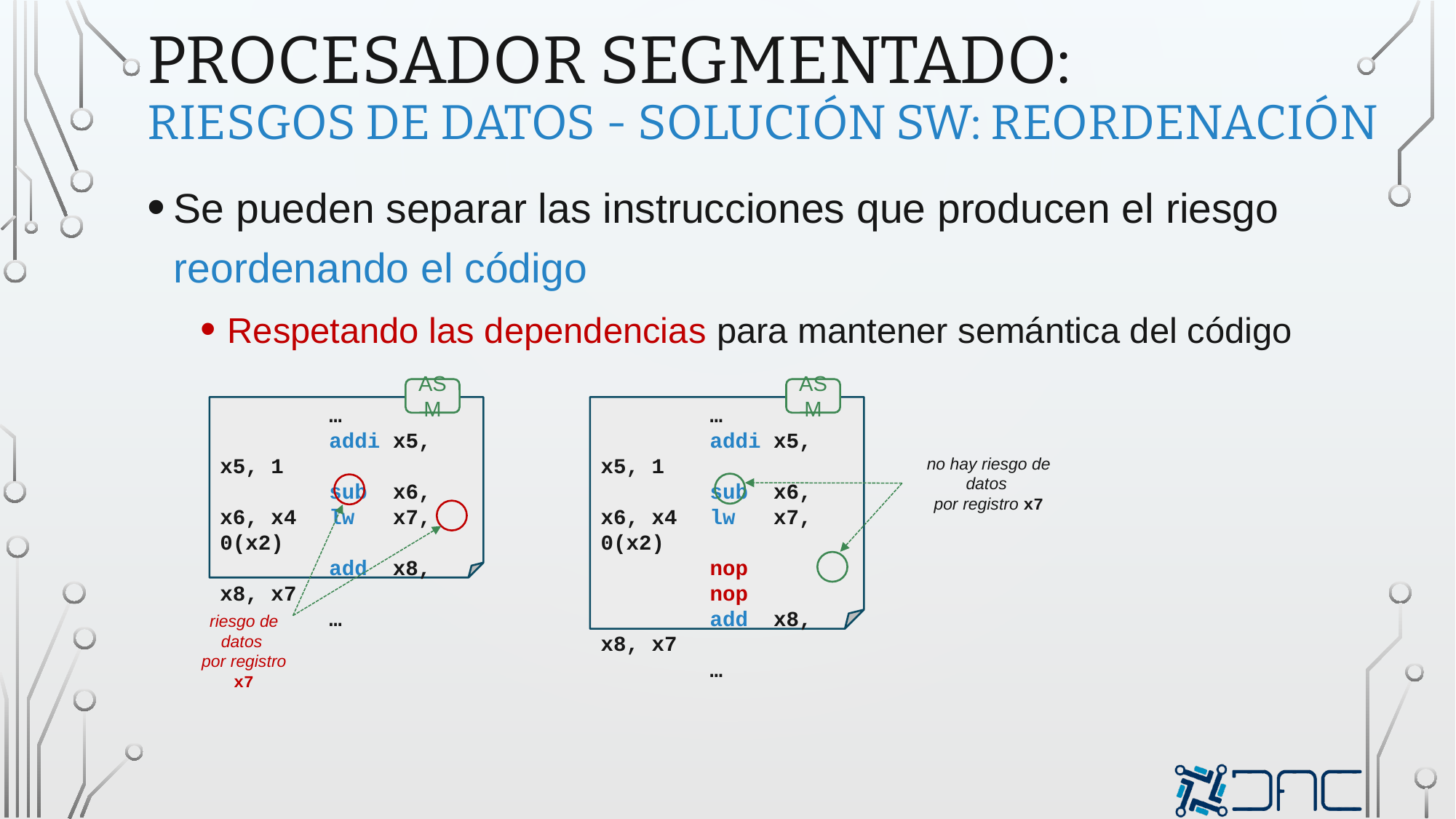

# procesador segmentado: Riesgos de datos - solución sw: reordenación
Se pueden separar las instrucciones que producen el riesgo reordenando el código
Respetando las dependencias para mantener semántica del código
ASM
	…
	addi x5, x5, 1
	sub  x6, x6, x4	lw   x7, 0(x2)
	add  x8, x8, x7
	…
ASM
	…
	addi x5, x5, 1
	sub  x6, x6, x4	lw   x7, 0(x2)
	nop
	nop
	add  x8, x8, x7
	…
no hay riesgo de datos
por registro x7

riesgo de datos
por registro x7